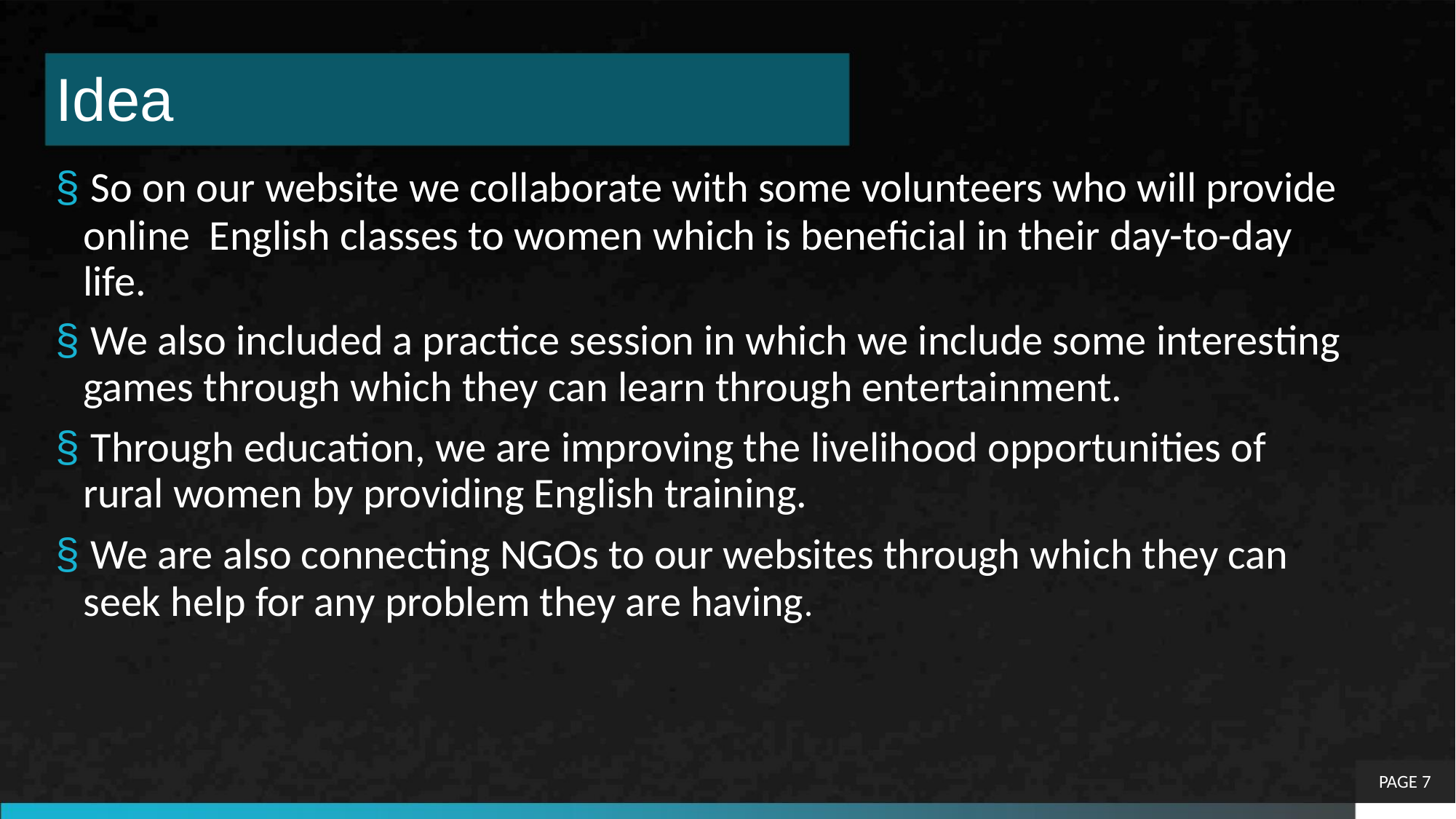

Idea
§ So on our website we collaborate with some volunteers who will provide
online English classes to women which is beneficial in their day-to-day
life.
§ We also included a practice session in which we include some interesting
games through which they can learn through entertainment.
§ Through education, we are improving the livelihood opportunities of
rural women by providing English training.
§ We are also connecting NGOs to our websites through which they can
seek help for any problem they are having.
PAGE 7